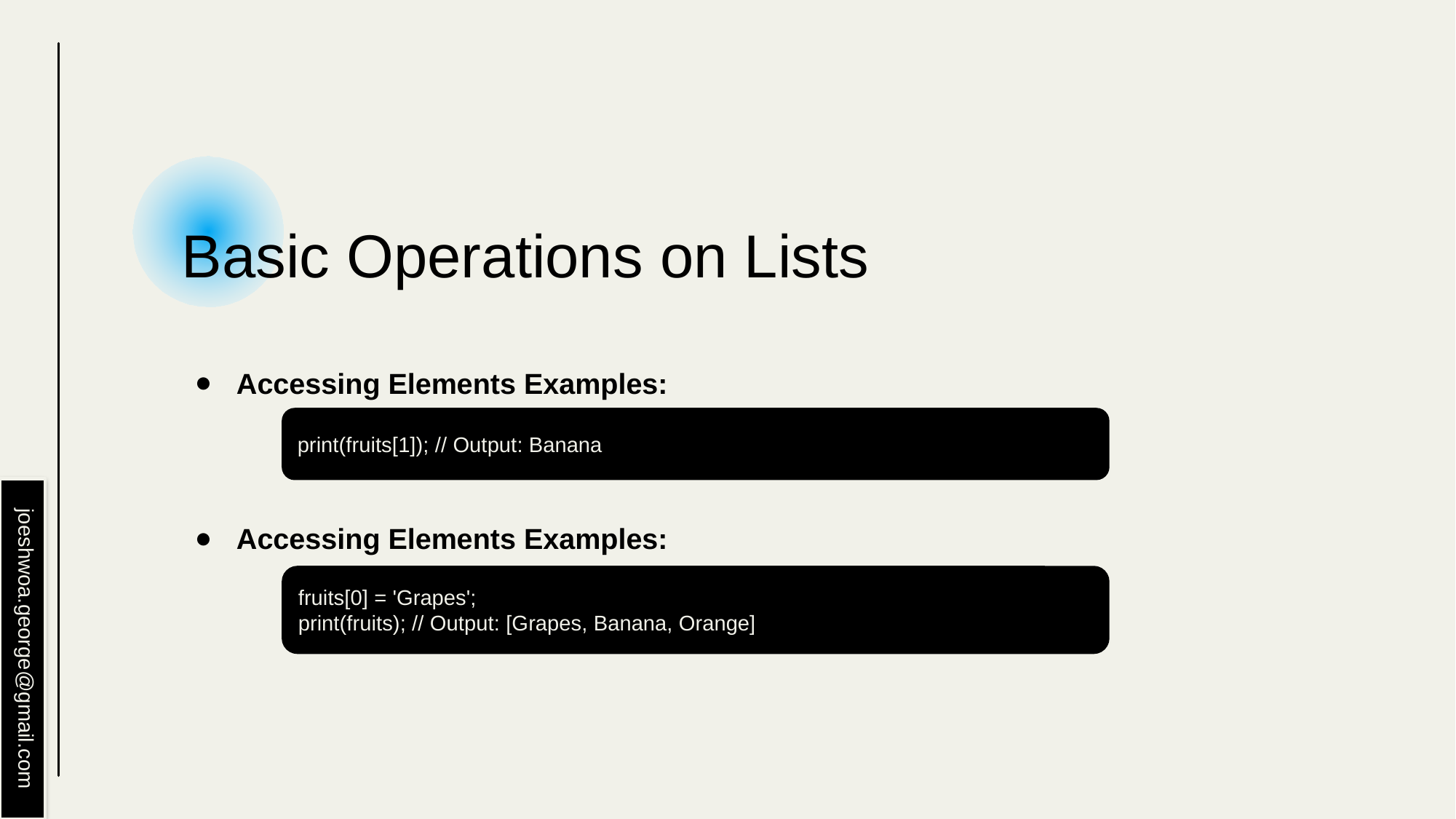

# Basic Operations on Lists
Accessing Elements Examples:

Accessing Elements Examples:

print(fruits[1]); // Output: Banana
fruits[0] = 'Grapes';
print(fruits); // Output: [Grapes, Banana, Orange]
joeshwoa.george@gmail.com